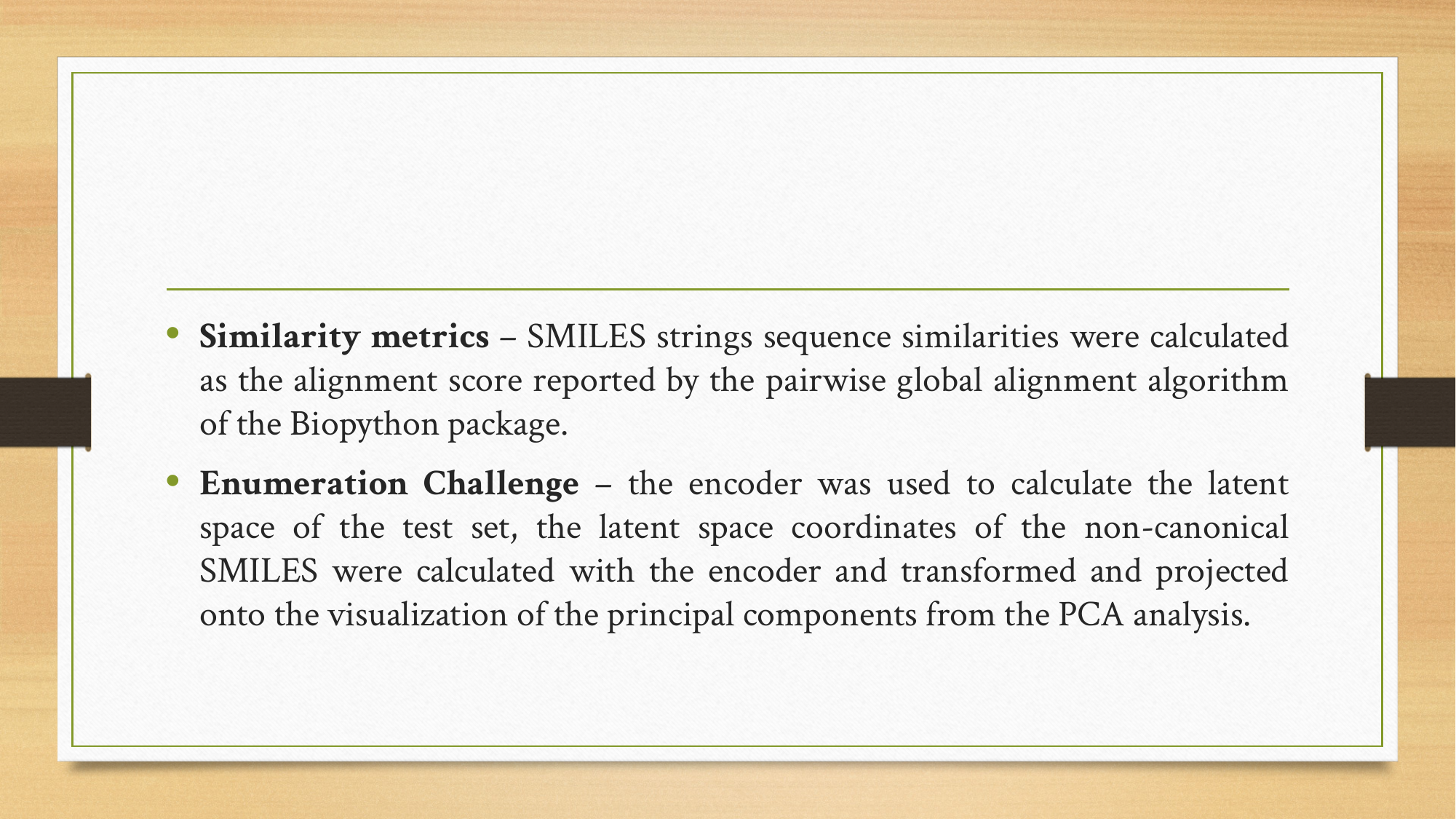

#
Similarity metrics – SMILES strings sequence similarities were calculated as the alignment score reported by the pairwise global alignment algorithm of the Biopython package.
Enumeration Challenge – the encoder was used to calculate the latent space of the test set, the latent space coordinates of the non-canonical SMILES were calculated with the encoder and transformed and projected onto the visualization of the principal components from the PCA analysis.